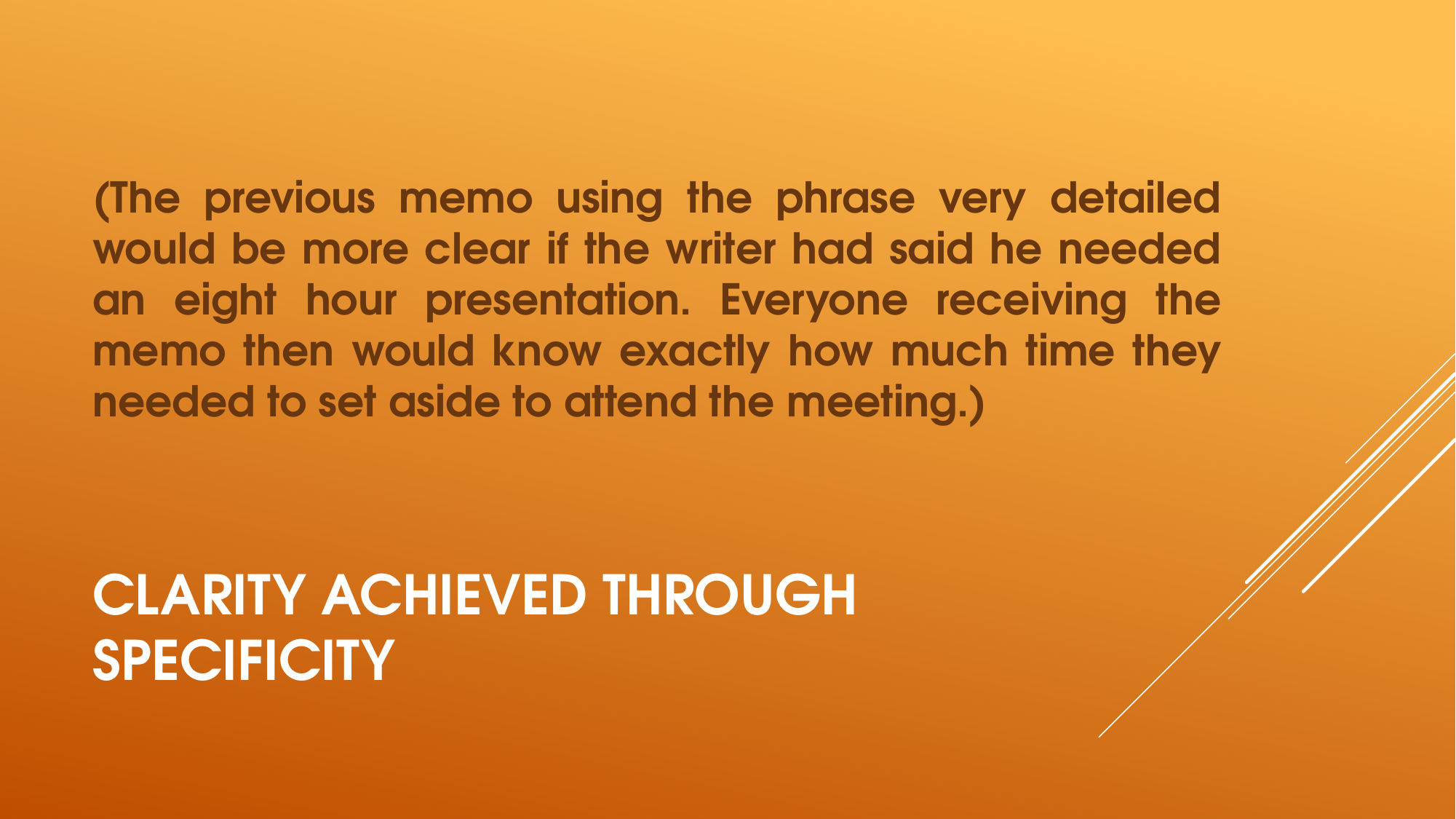

(The previous memo using the phrase very detailed would be more clear if the writer had said he needed an eight hour presentation. Everyone receiving the memo then would know exactly how much time they needed to set aside to attend the meeting.)
# Clarity achieved through specificity